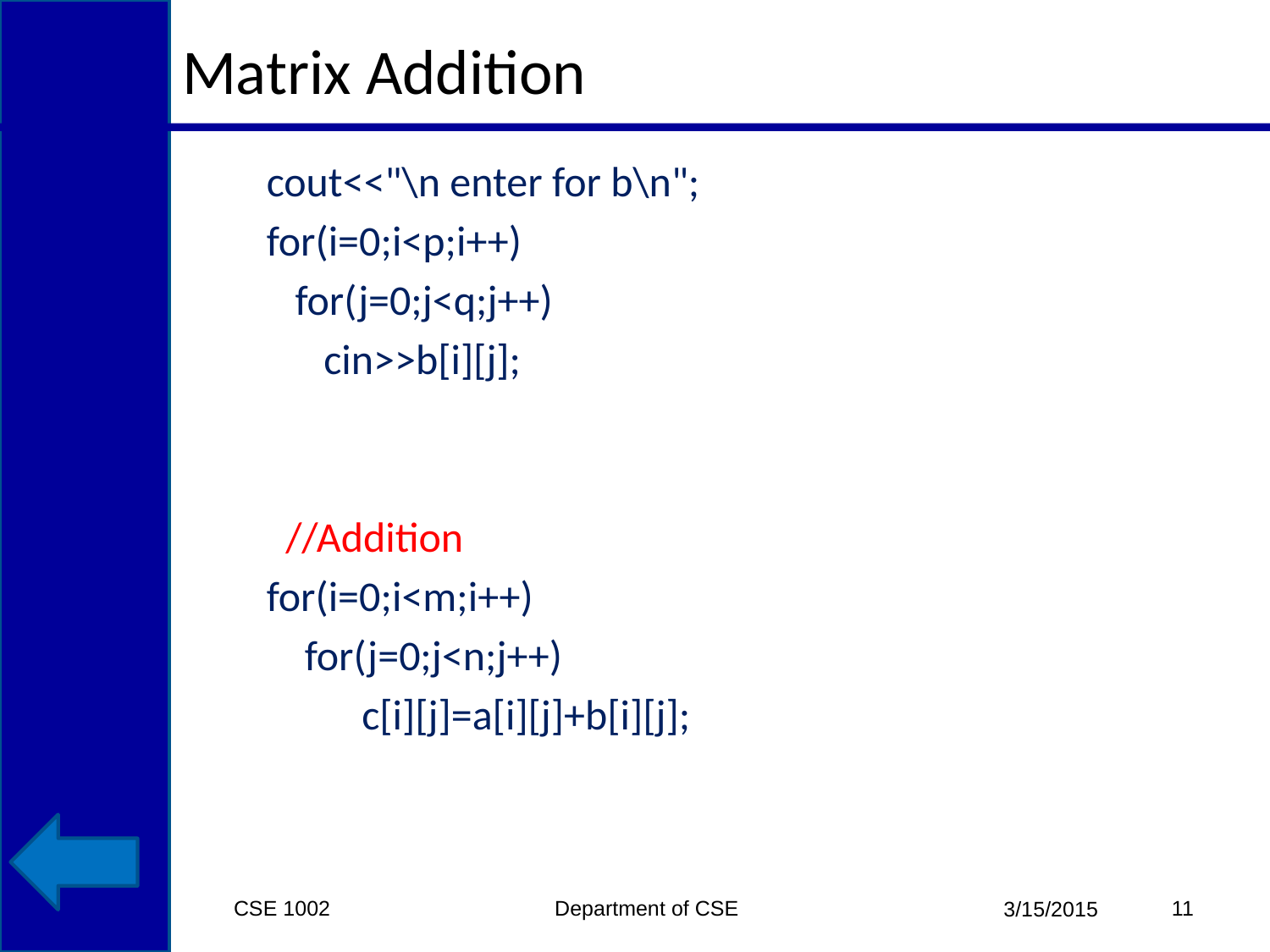

# Matrix Addition
cout<<"\n enter for b\n";
for(i=0;i<p;i++)
   for(j=0;j<q;j++)
      cin>>b[i][j];

  //Addition
for(i=0;i<m;i++)
    for(j=0;j<n;j++)
          c[i][j]=a[i][j]+b[i][j];

CSE 1002                                      Department of CSE
11
3/15/2015